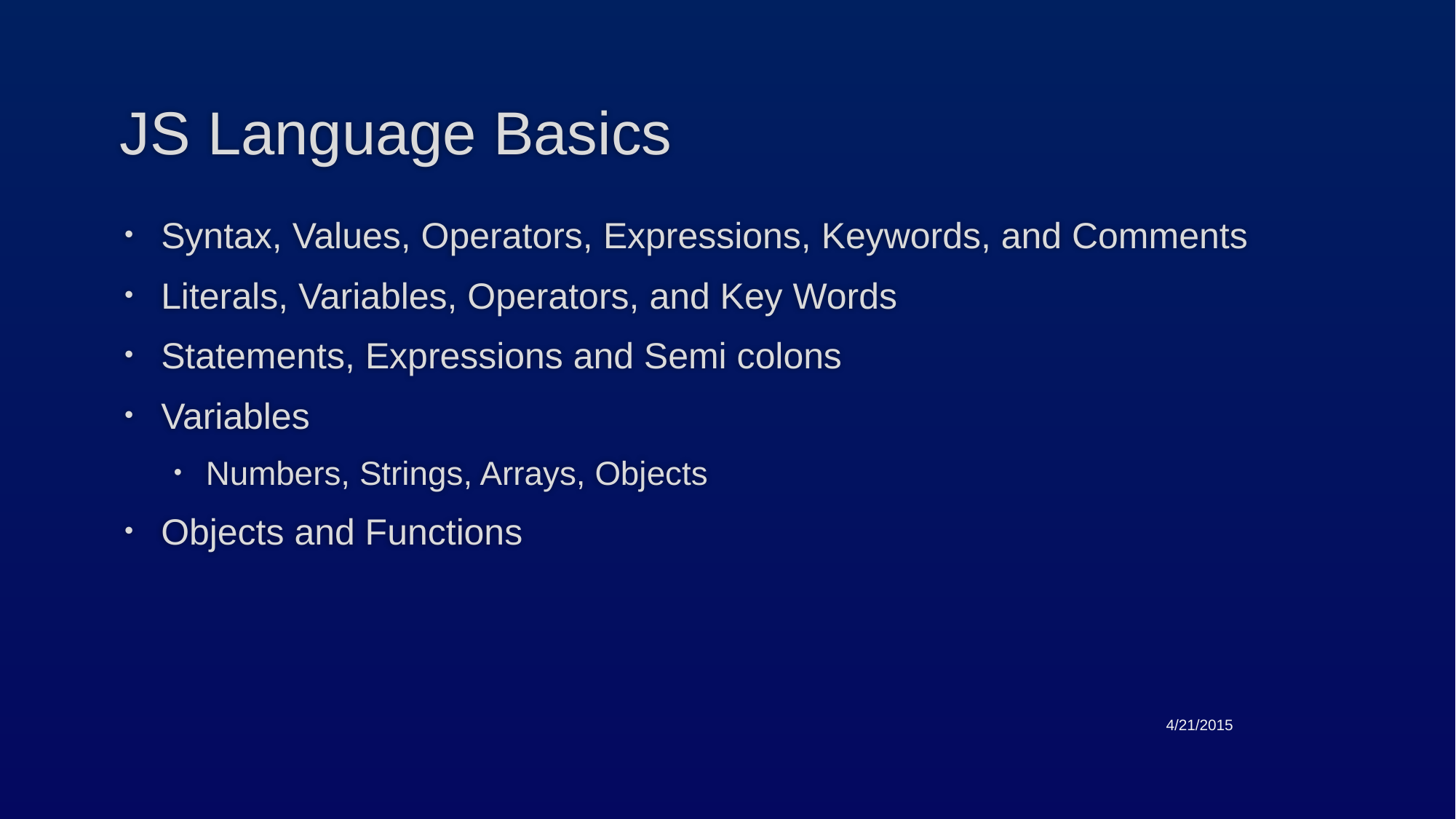

# JS Language Basics
Syntax, Values, Operators, Expressions, Keywords, and Comments
Literals, Variables, Operators, and Key Words
Statements, Expressions and Semi colons
Variables
Numbers, Strings, Arrays, Objects
Objects and Functions
4/21/2015